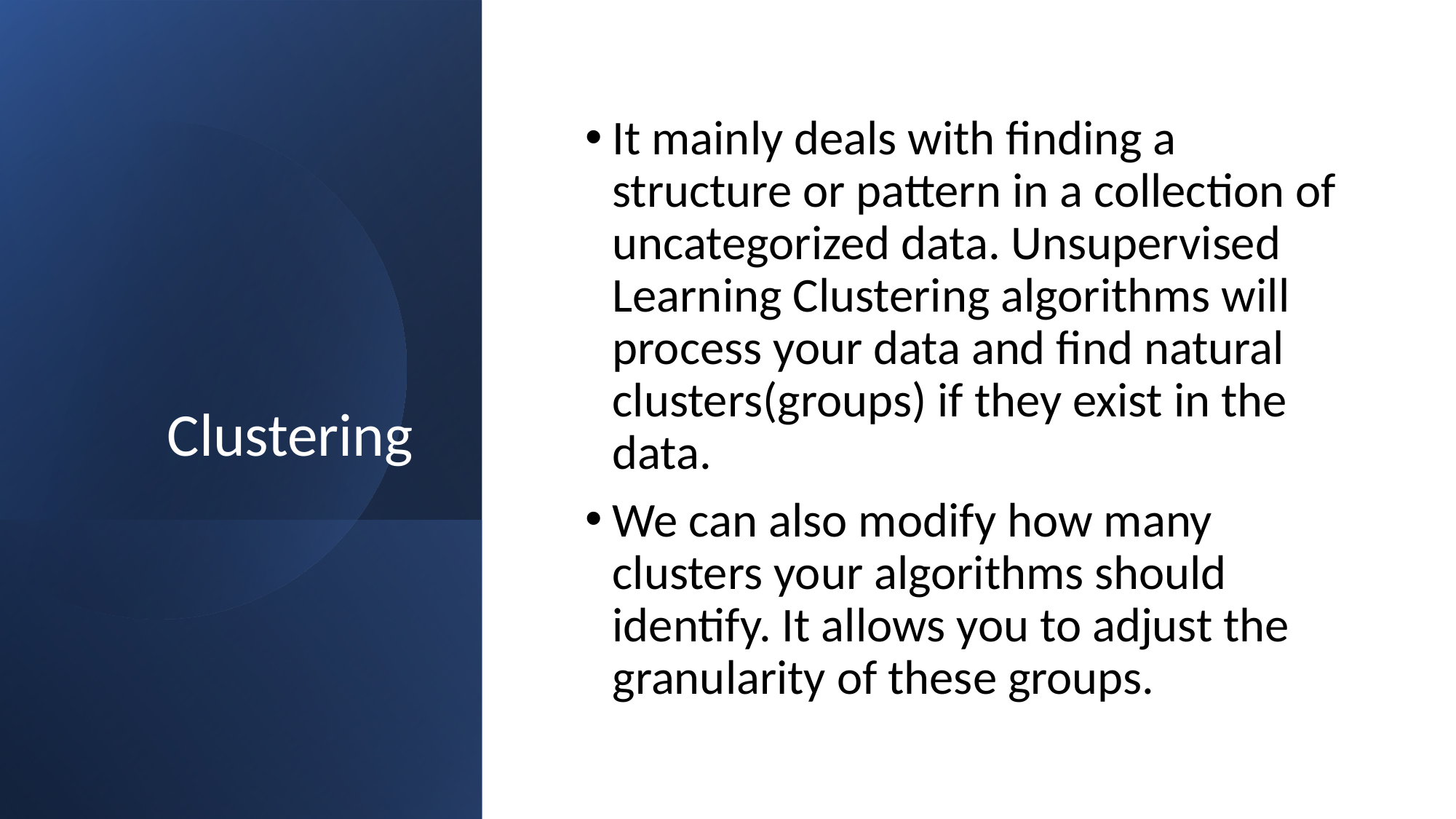

# Clustering
It mainly deals with finding a structure or pattern in a collection of uncategorized data. Unsupervised Learning Clustering algorithms will process your data and find natural clusters(groups) if they exist in the data.
We can also modify how many clusters your algorithms should identify. It allows you to adjust the granularity of these groups.